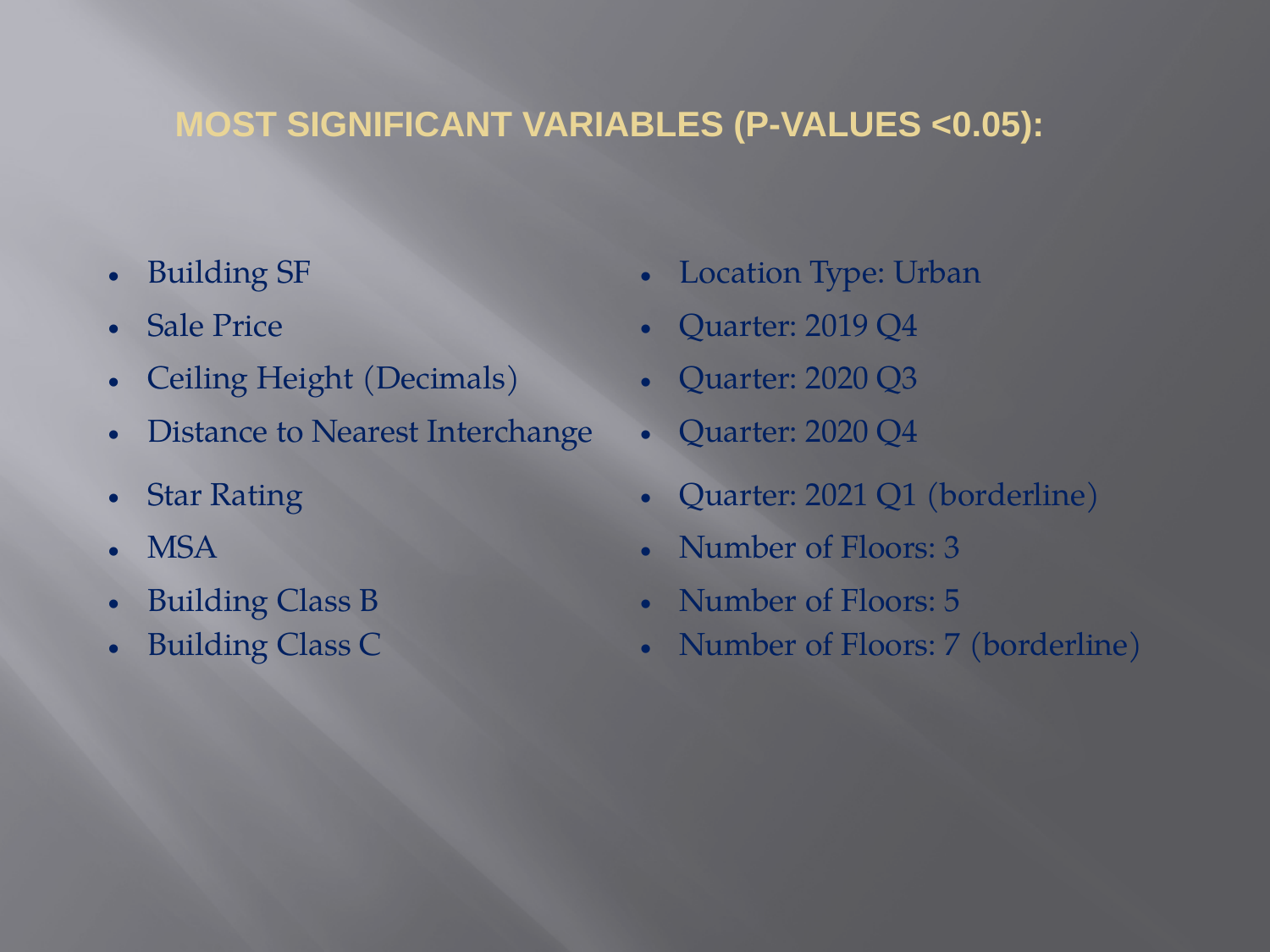

Most significant variables (p-values <0.05):
| Building SF | Location Type: Urban |
| --- | --- |
| Sale Price | Quarter: 2019 Q4 |
| Ceiling Height (Decimals) | Quarter: 2020 Q3 |
| Distance to Nearest Interchange | Quarter: 2020 Q4 |
| Star Rating | Quarter: 2021 Q1 (borderline) |
| MSA | Number of Floors: 3 |
| Building Class B | Number of Floors: 5 |
| Building Class C | Number of Floors: 7 (borderline) |